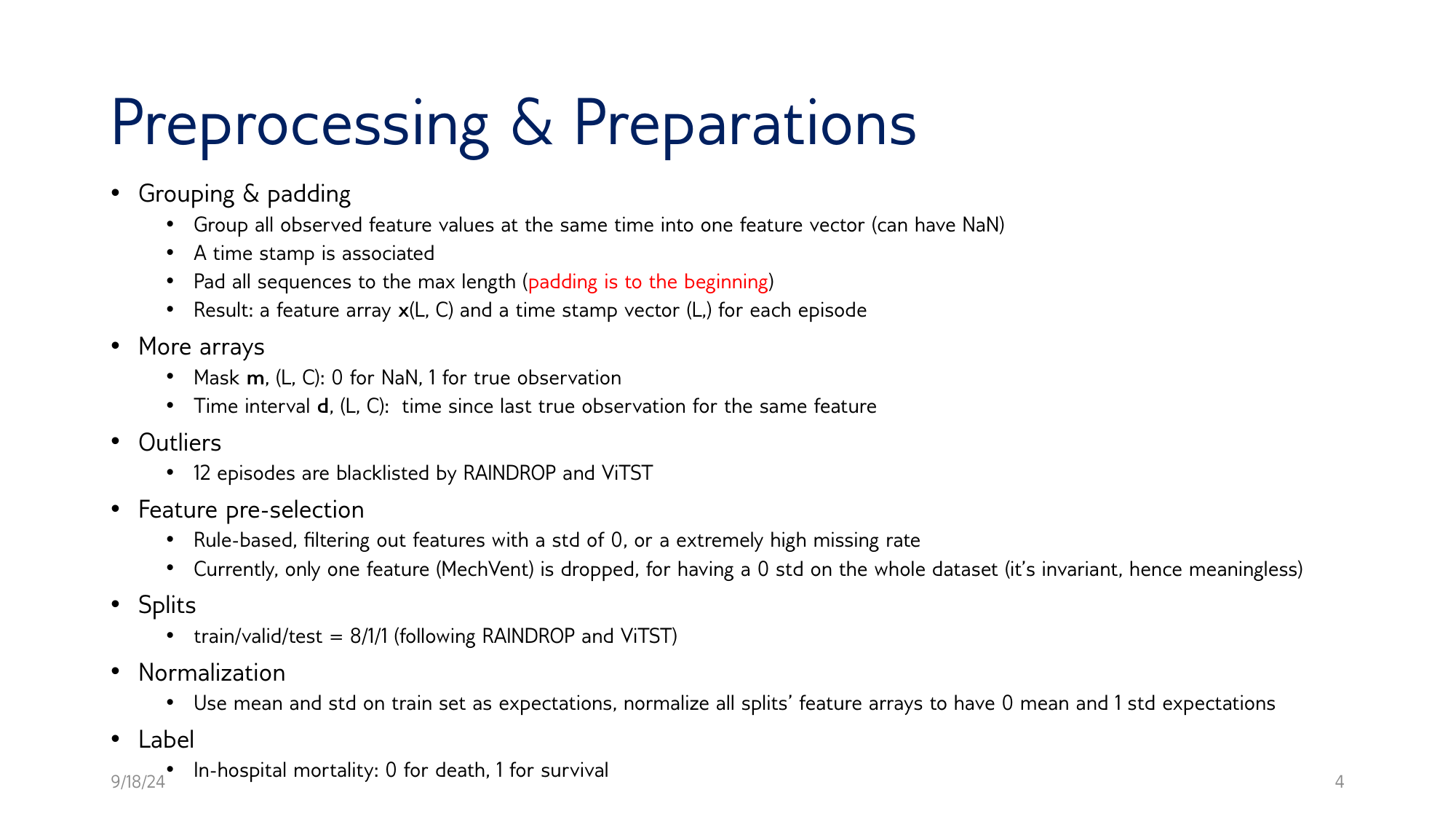

# Preprocessing & Preparations
Grouping & padding
Group all observed feature values at the same time into one feature vector (can have NaN)
A time stamp is associated
Pad all sequences to the max length (padding is to the beginning)
Result: a feature array x(L, C) and a time stamp vector (L,) for each episode
More arrays
Mask m, (L, C): 0 for NaN, 1 for true observation
Time interval d, (L, C):  time since last true observation for the same feature
Outliers
12 episodes are blacklisted by RAINDROP and ViTST
Feature pre-selection
Rule-based, filtering out features with a std of 0, or a extremely high missing rate
Currently, only one feature (MechVent) is dropped, for having a 0 std on the whole dataset (it’s invariant, hence meaningless)
Splits
train/valid/test = 8/1/1 (following RAINDROP and ViTST)
Normalization
Use mean and std on train set as expectations, normalize all splits’ feature arrays to have 0 mean and 1 std expectations
Label
In-hospital mortality: 0 for death, 1 for survival

9/18/24
4